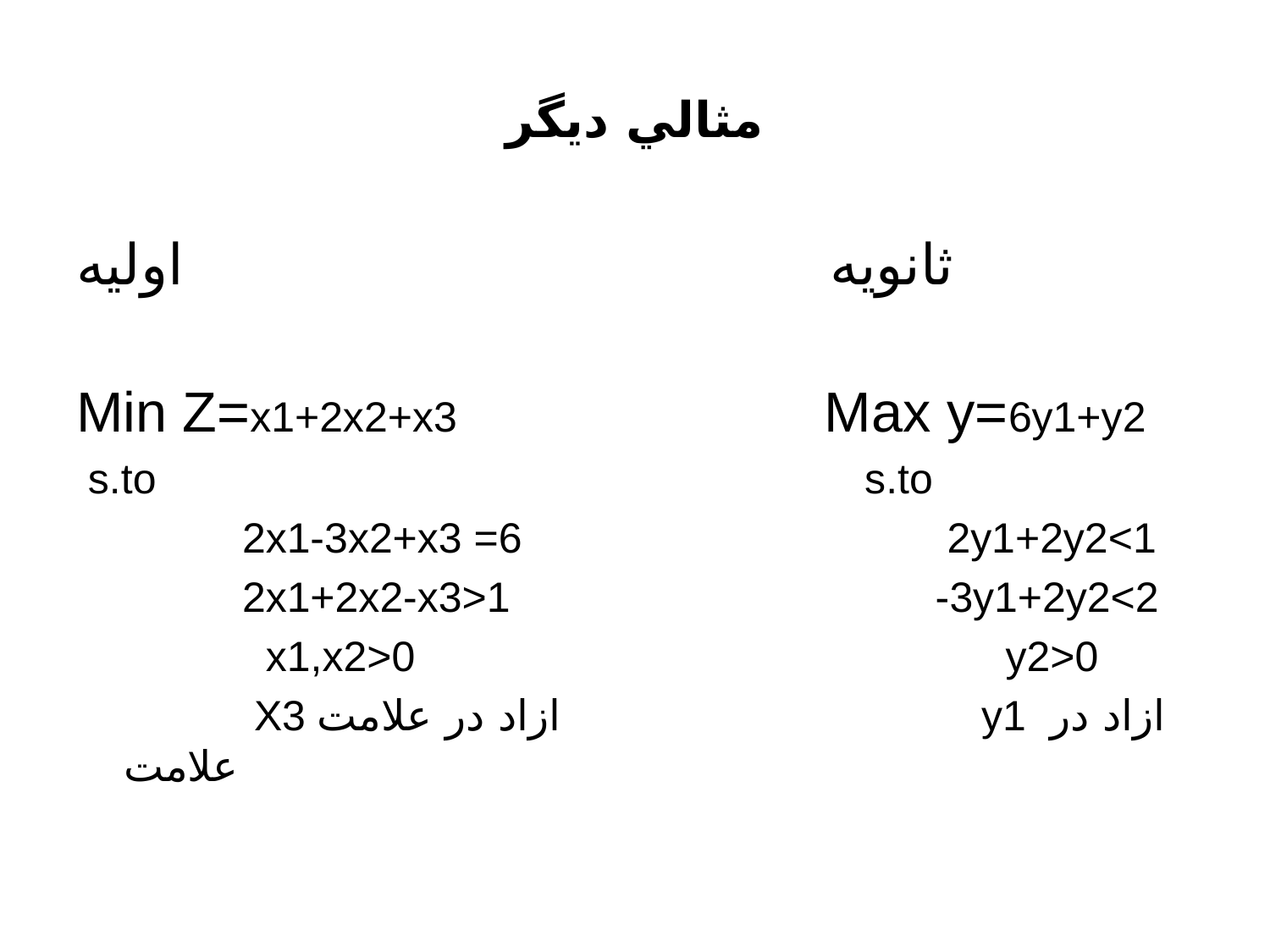

# مثالي ديگر
ثانويه                                    اوليه
Min Z=x1+2x2+x3                               Max y=6y1+y2
 s.to                                                            s.to
              2x1-3x2+x3 =6                                    2y1+2y2<1
              2x1+2x2-x3>1                                    -3y1+2y2<2
                x1,x2>0                                                  y2>0
               X3 ازاد در علامت                               y1  ازاد در علامت